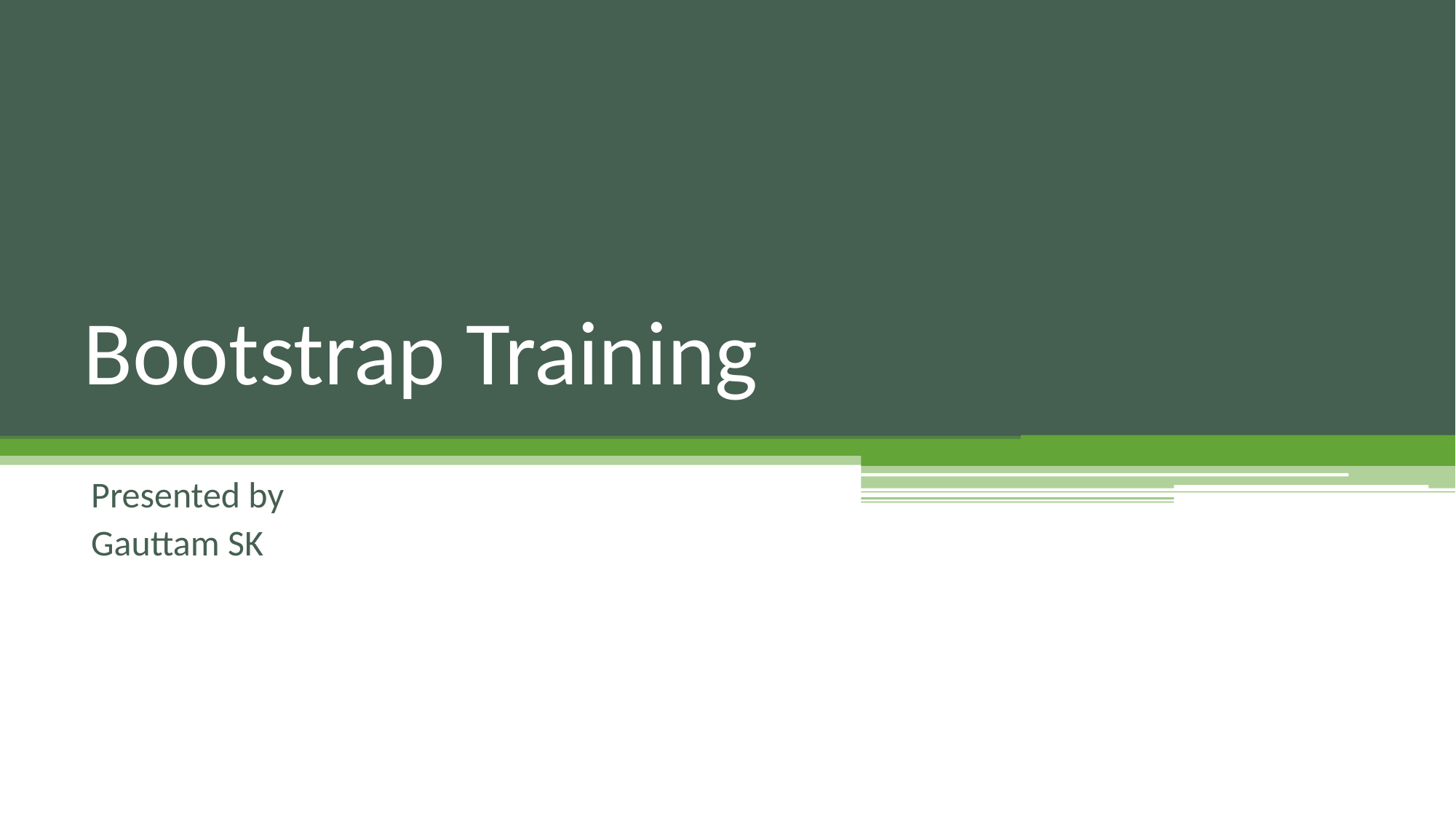

# Bootstrap Training
Presented by
Gauttam SK